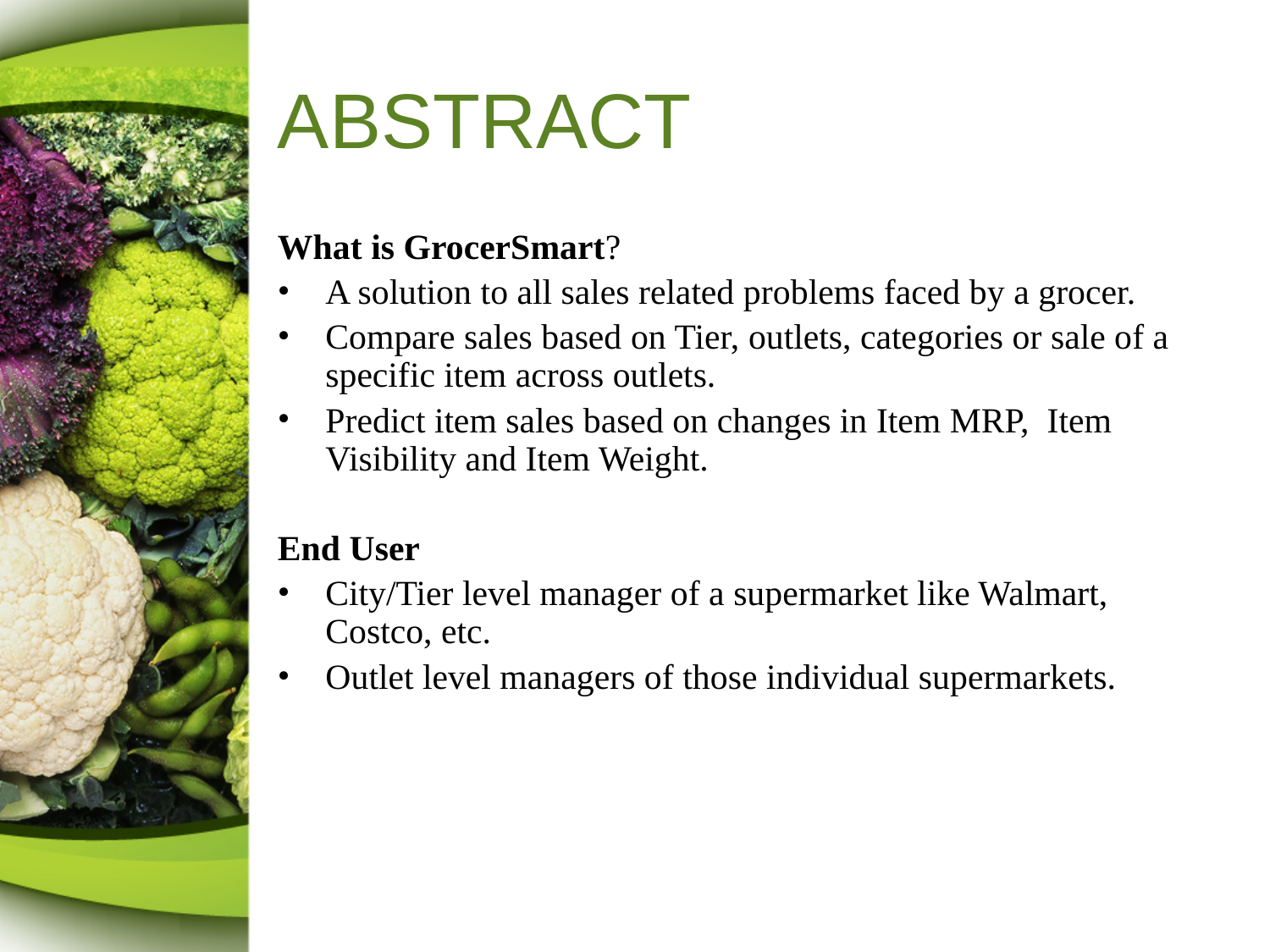

# ABSTRACT
What is GrocerSmart?
A solution to all sales related problems faced by a grocer.
Compare sales based on Tier, outlets, categories or sale of a specific item across outlets.
Predict item sales based on changes in Item MRP,  Item Visibility and Item Weight.

End User
City/Tier level manager of a supermarket like Walmart, Costco, etc.
Outlet level managers of those individual supermarkets.